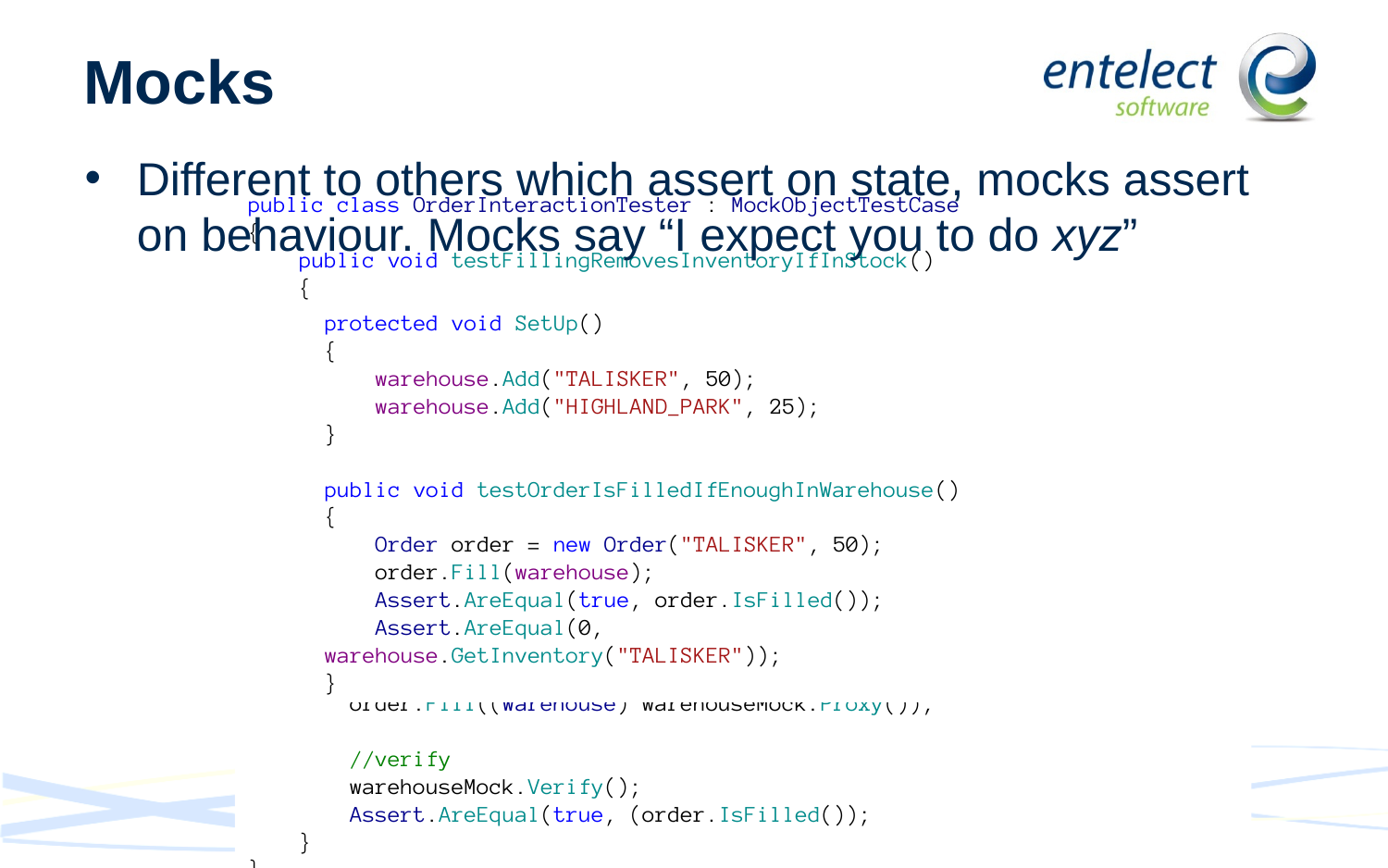

# Mocks
Different to others which assert on state, mocks assert on behaviour. Mocks say “I expect you to do xyz”
public class OrderInteractionTester : MockObjectTestCase
{
    public void testFillingRemovesInventoryIfInStock()
    {
        //setup - data
        Order order = new Order("TALISKER", 50);
        var warehouseMock = new Mock<Warehouse>();

        //setup - expectations
        warehouseMock.Expects(Once()).Method("hasInventory")
            .With(Equal("TALISKER"),Equal(50))
            .Will(ReturnValue(true));
        warehouseMock.Expects(Once()).Method("remove")
            .With(Equal("TALISKER"), Equal(50))
            .Will(ReturnValue("TALISKER"), Equal(50))
            .After("hasInventory");

        //exercise
        order.Fill((Warehouse) warehouseMock.Proxy());

        //verify
        warehouseMock.Verify();
        Assert.AreEqual(true, (order.IsFilled());
    }
}
protected void SetUp()
{
    warehouse.Add("TALISKER", 50);
    warehouse.Add("HIGHLAND_PARK", 25);
}

public void testOrderIsFilledIfEnoughInWarehouse()
{
    Order order = new Order("TALISKER", 50);
    order.Fill(warehouse);
    Assert.AreEqual(true, order.IsFilled());
    Assert.AreEqual(0, warehouse.GetInventory("TALISKER"));
}